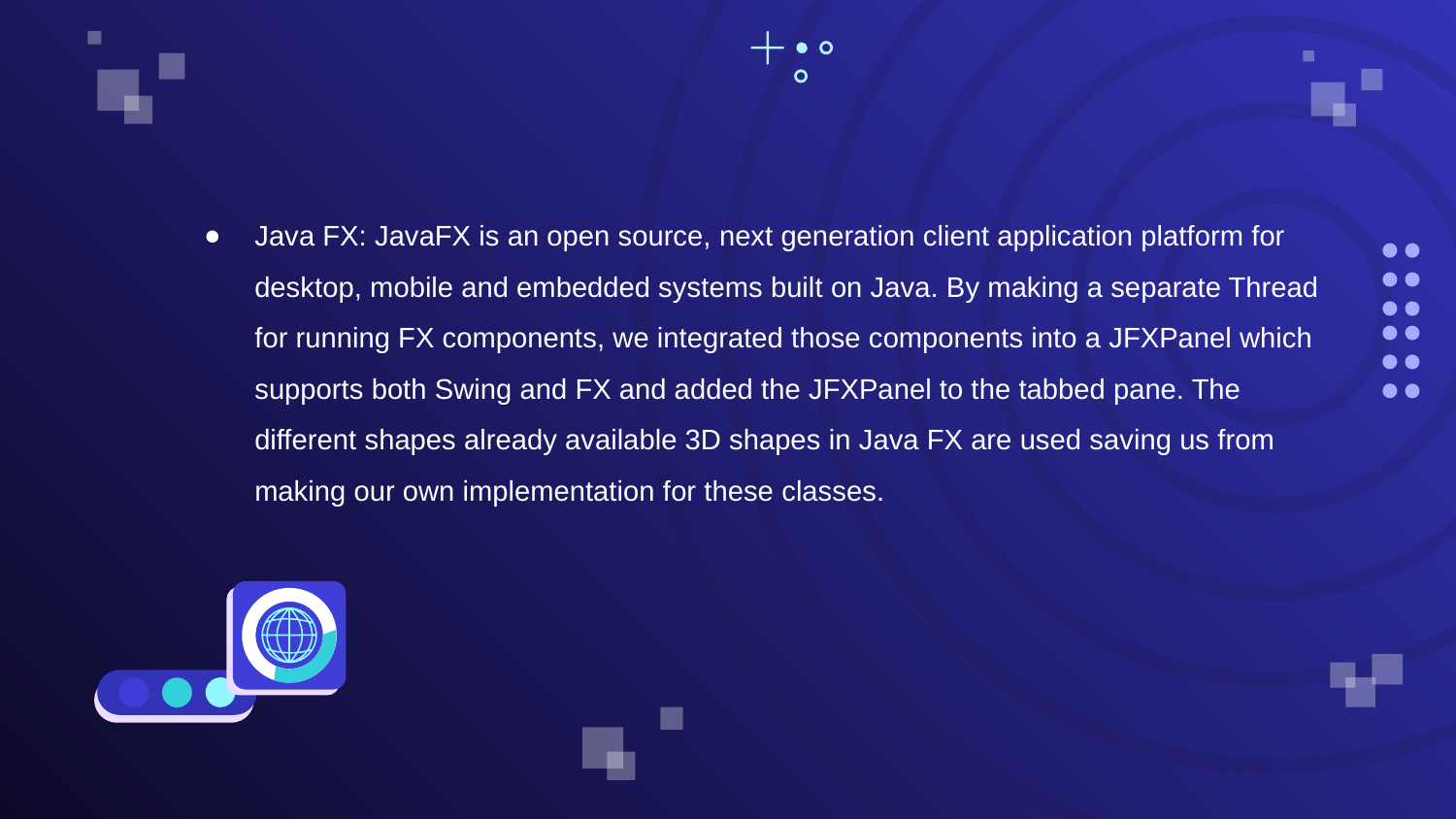

Java FX: JavaFX is an open source, next generation client application platform for desktop, mobile and embedded systems built on Java. By making a separate Thread for running FX components, we integrated those components into a JFXPanel which supports both Swing and FX and added the JFXPanel to the tabbed pane. The different shapes already available 3D shapes in Java FX are used saving us from making our own implementation for these classes.